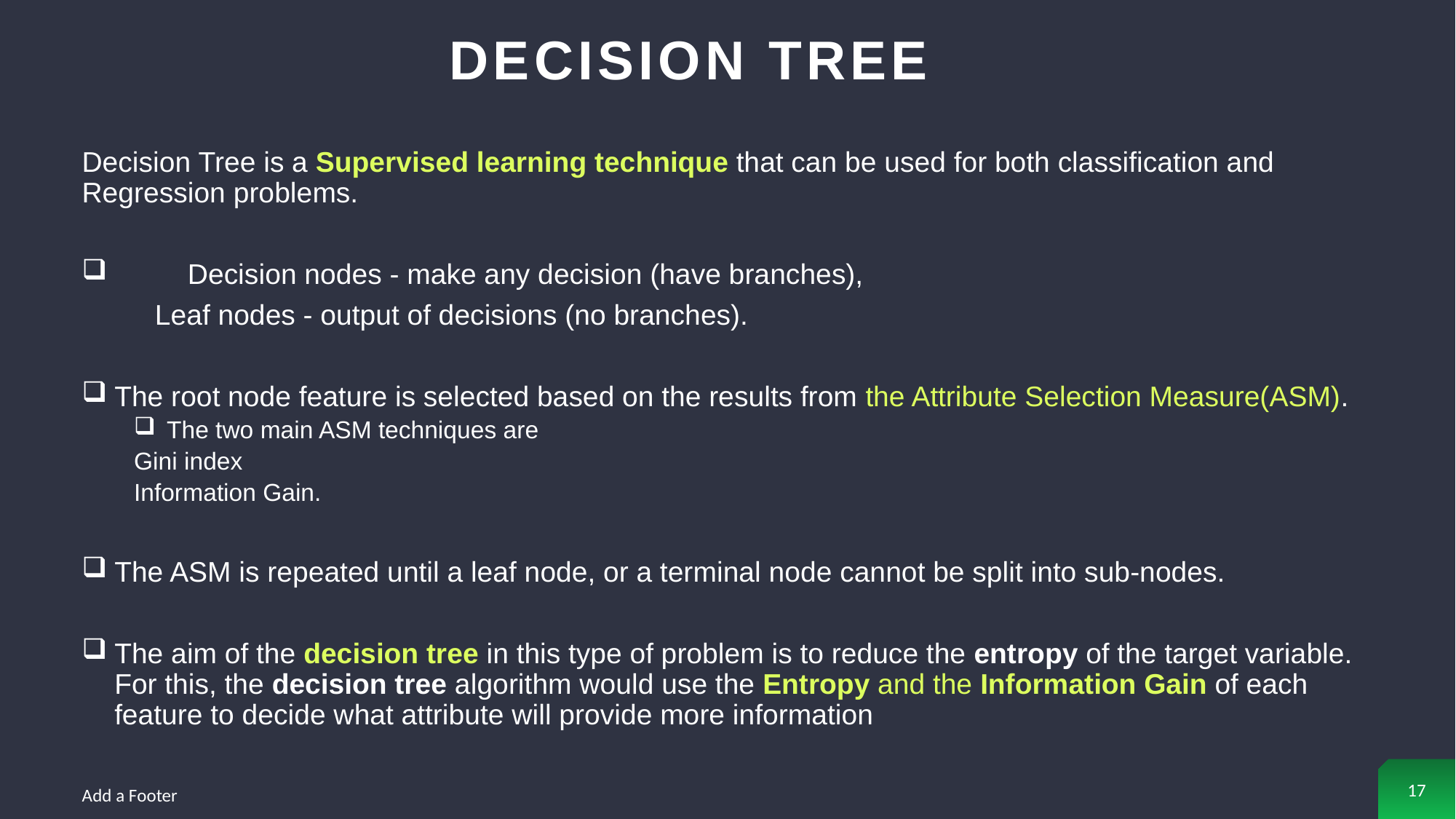

# Decision Tree
Decision Tree is a Supervised learning technique that can be used for both classification and Regression problems.

 	Decision nodes - make any decision (have branches),
	Leaf nodes - output of decisions (no branches).

The root node feature is selected based on the results from the Attribute Selection Measure(ASM).
The two main ASM techniques are
	Gini index
	Information Gain.

The ASM is repeated until a leaf node, or a terminal node cannot be split into sub-nodes.

The aim of the decision tree in this type of problem is to reduce the entropy of the target variable. For this, the decision tree algorithm would use the Entropy and the Information Gain of each feature to decide what attribute will provide more information

17
Add a Footer